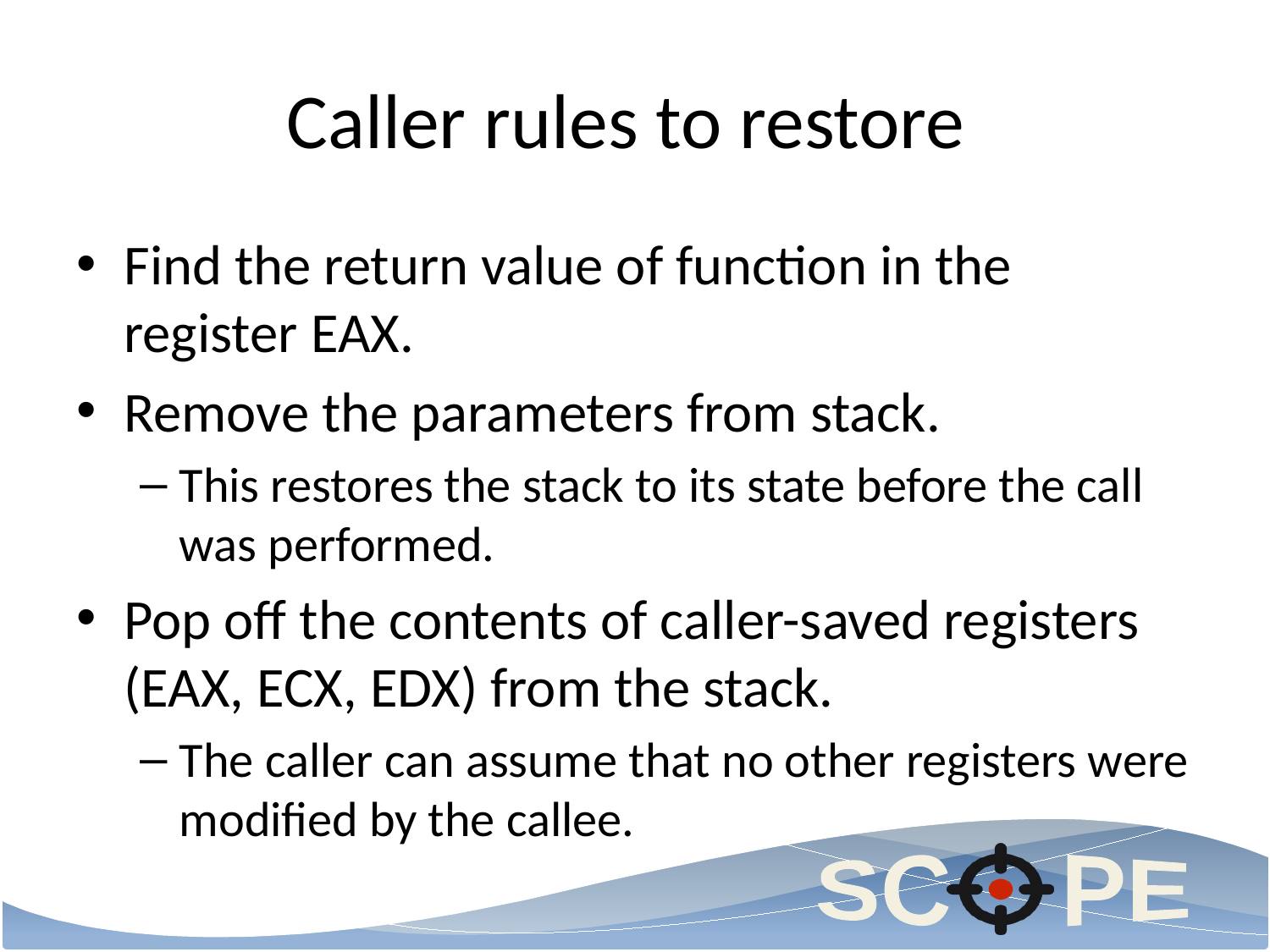

# Caller rules to restore
Find the return value of function in the register EAX.
Remove the parameters from stack.
This restores the stack to its state before the call was performed.
Pop off the contents of caller-saved registers (EAX, ECX, EDX) from the stack.
The caller can assume that no other registers were modified by the callee.